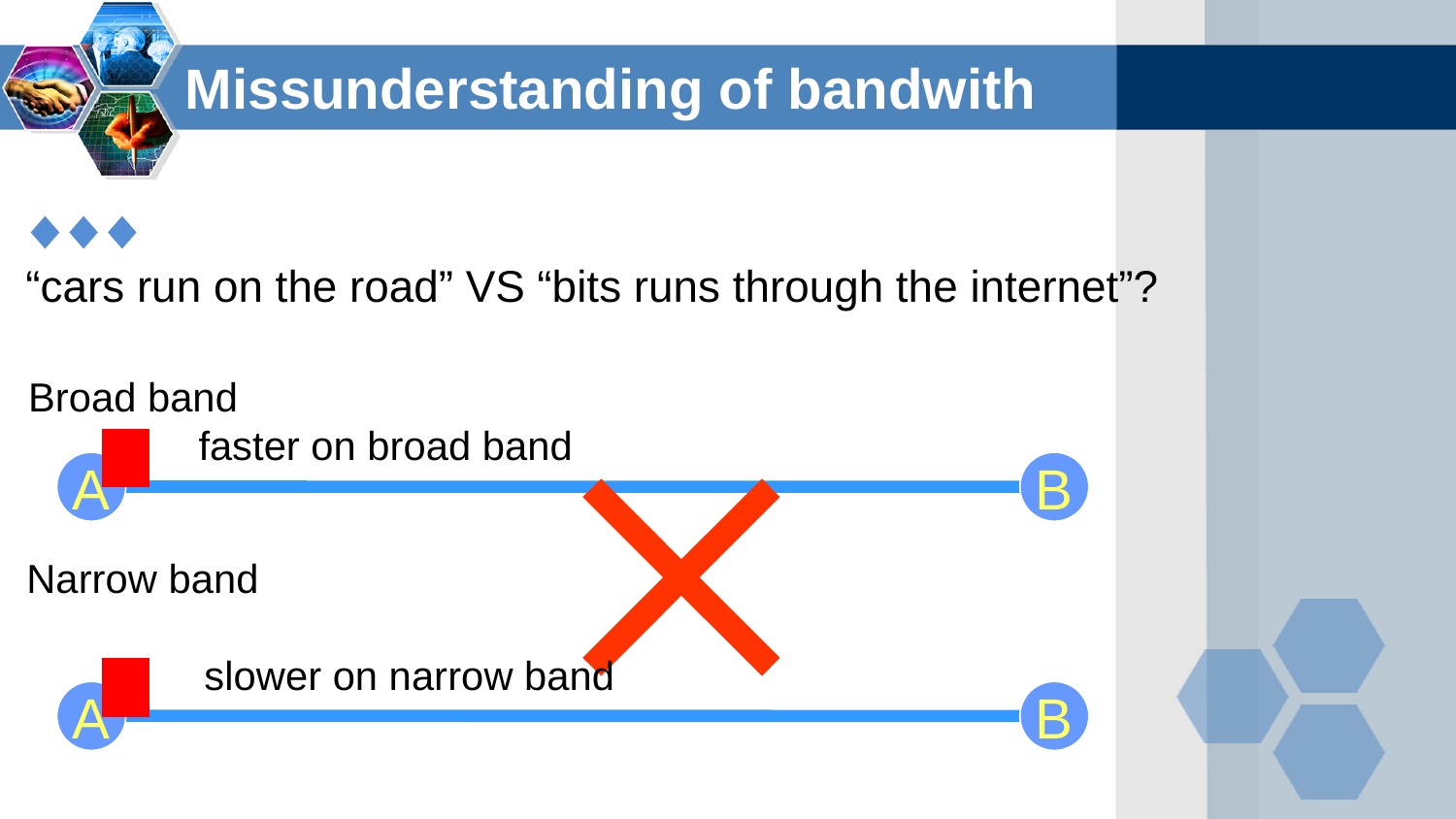

Missunderstanding of bandwith

“cars run on the road” VS “bits runs through the internet”?
×
Broad band
faster on broad band

A
B

Narrow band
slower on narrow band

A
B